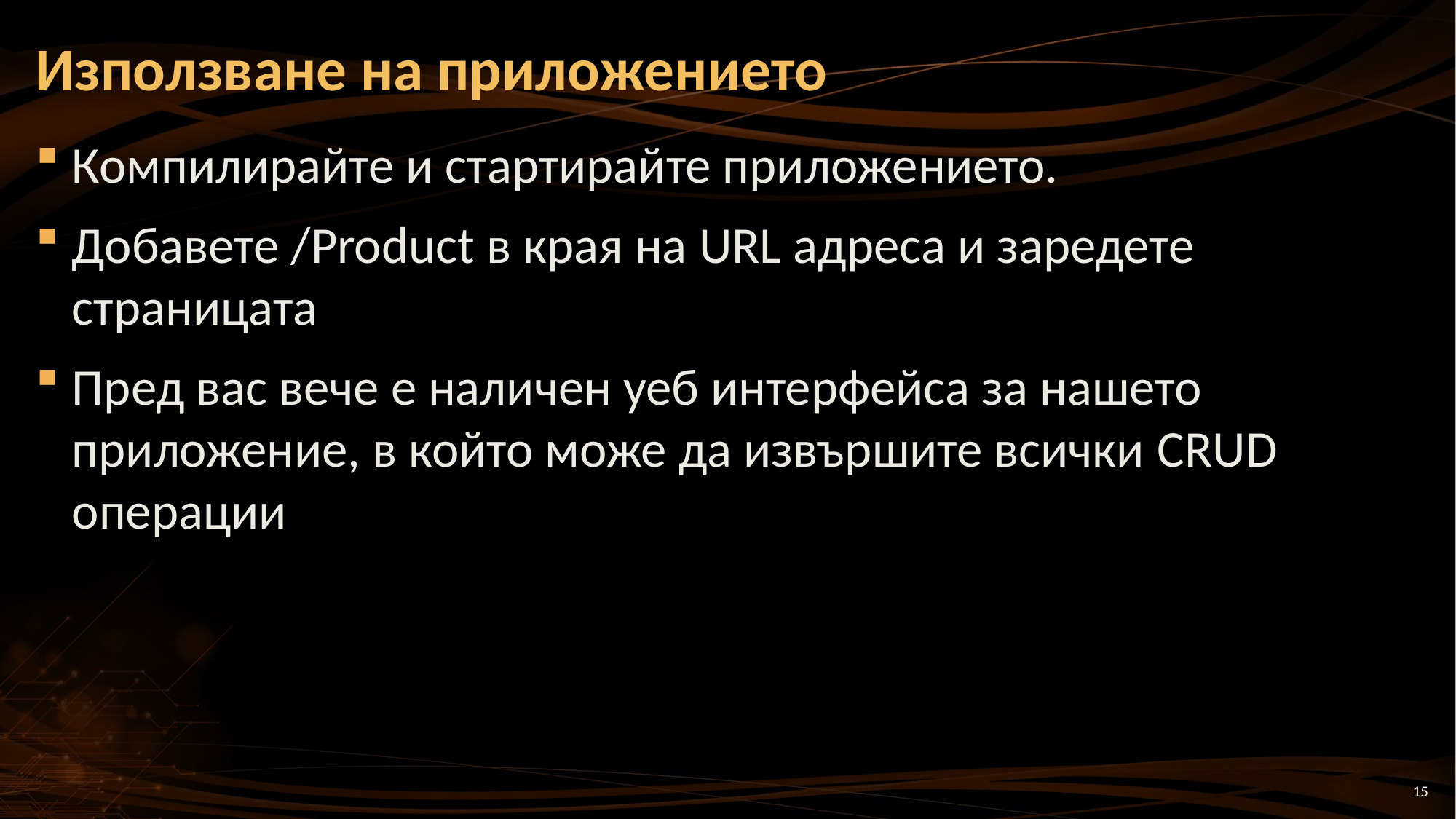

# Използване на приложението
Компилирайте и стартирайте приложението.
Добавете /Product в края на URL адреса и заредете страницата
Пред вас вече е наличен уеб интерфейса за нашето приложение, в който може да извършите всички CRUD операции

15